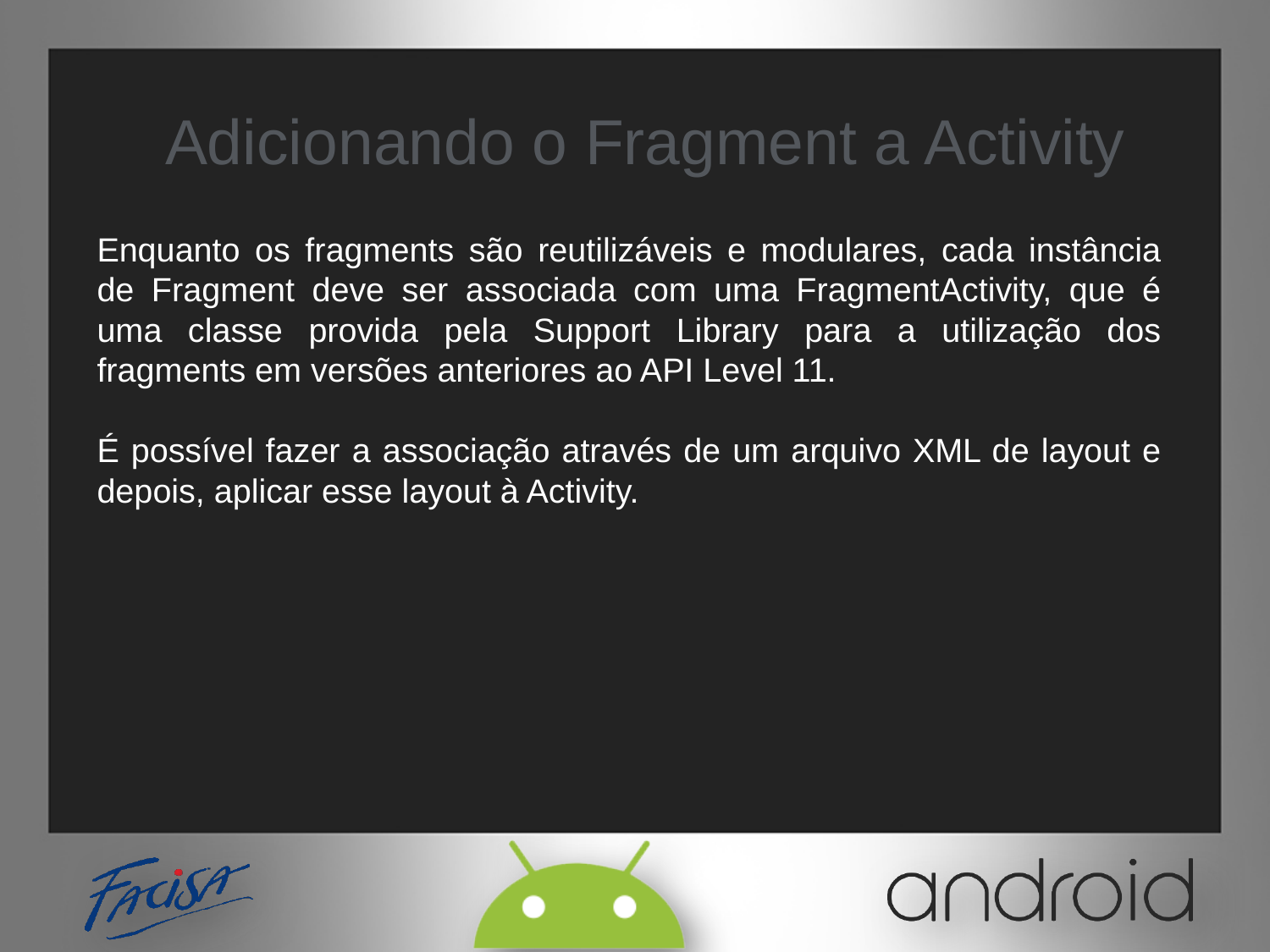

Adicionando o Fragment a Activity
Enquanto os fragments são reutilizáveis e modulares, cada instância de Fragment deve ser associada com uma FragmentActivity, que é uma classe provida pela Support Library para a utilização dos fragments em versões anteriores ao API Level 11.

É possível fazer a associação através de um arquivo XML de layout e depois, aplicar esse layout à Activity.